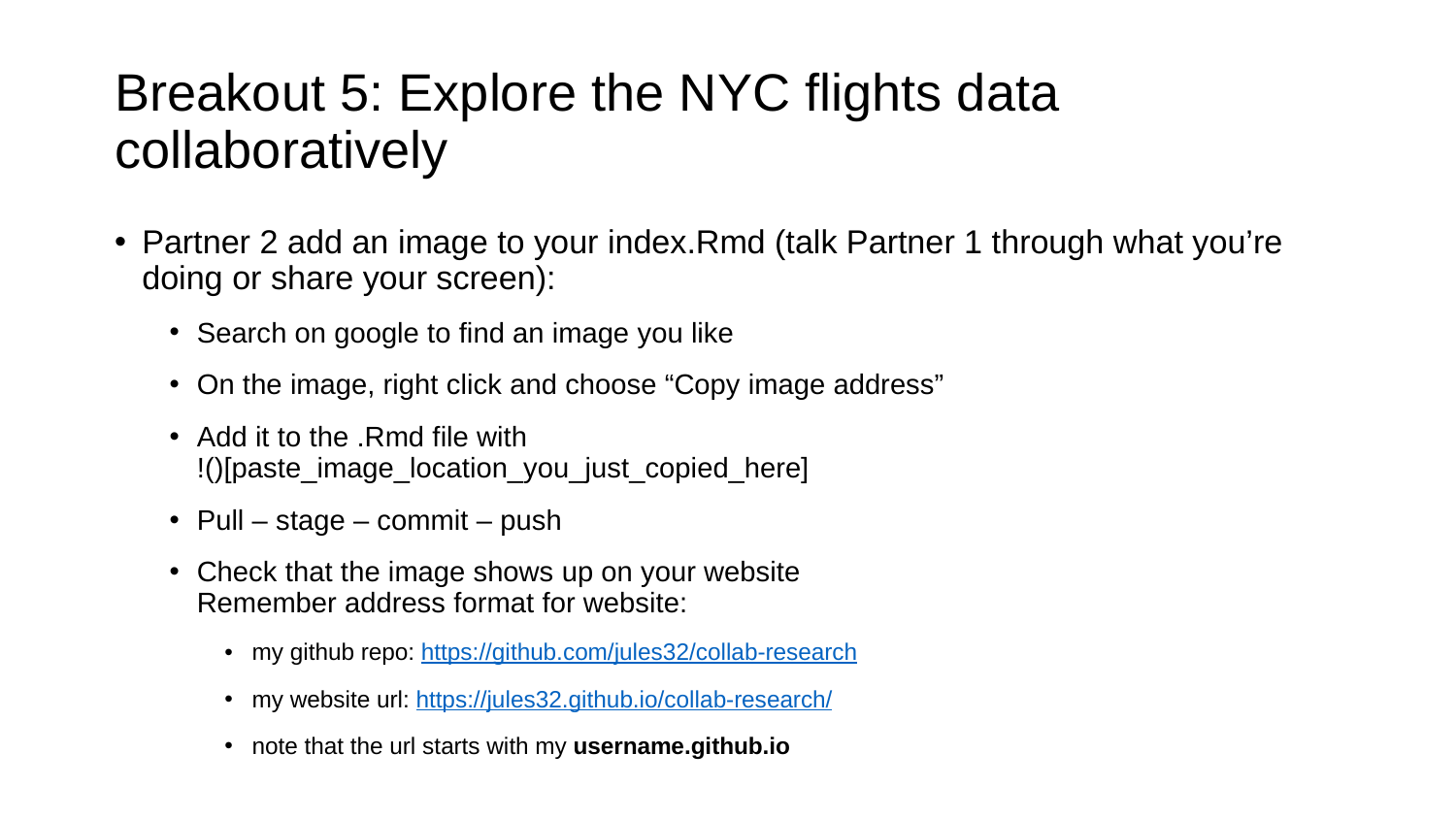

# Breakout 5: Explore the NYC flights data collaboratively
Partner 2 add an image to your index.Rmd (talk Partner 1 through what you’re doing or share your screen):
Search on google to find an image you like
On the image, right click and choose “Copy image address”
Add it to the .Rmd file with
!()[paste_image_location_you_just_copied_here]
Pull – stage – commit – push
Check that the image shows up on your website
Remember address format for website:
my github repo: https://github.com/jules32/collab-research
my website url: https://jules32.github.io/collab-research/
note that the url starts with my username.github.io